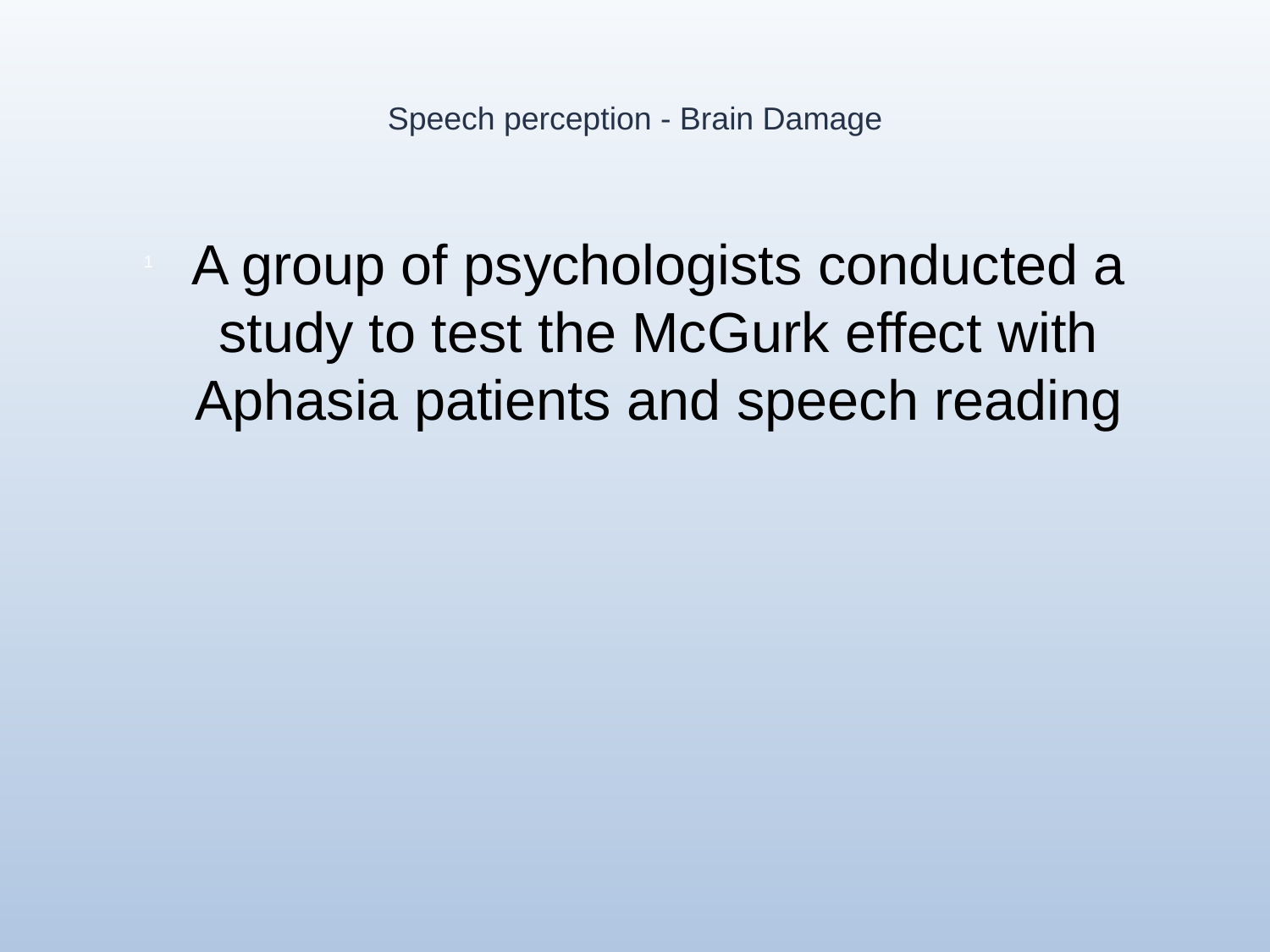

# Speech perception - Brain Damage
A group of psychologists conducted a study to test the McGurk effect with Aphasia patients and speech reading